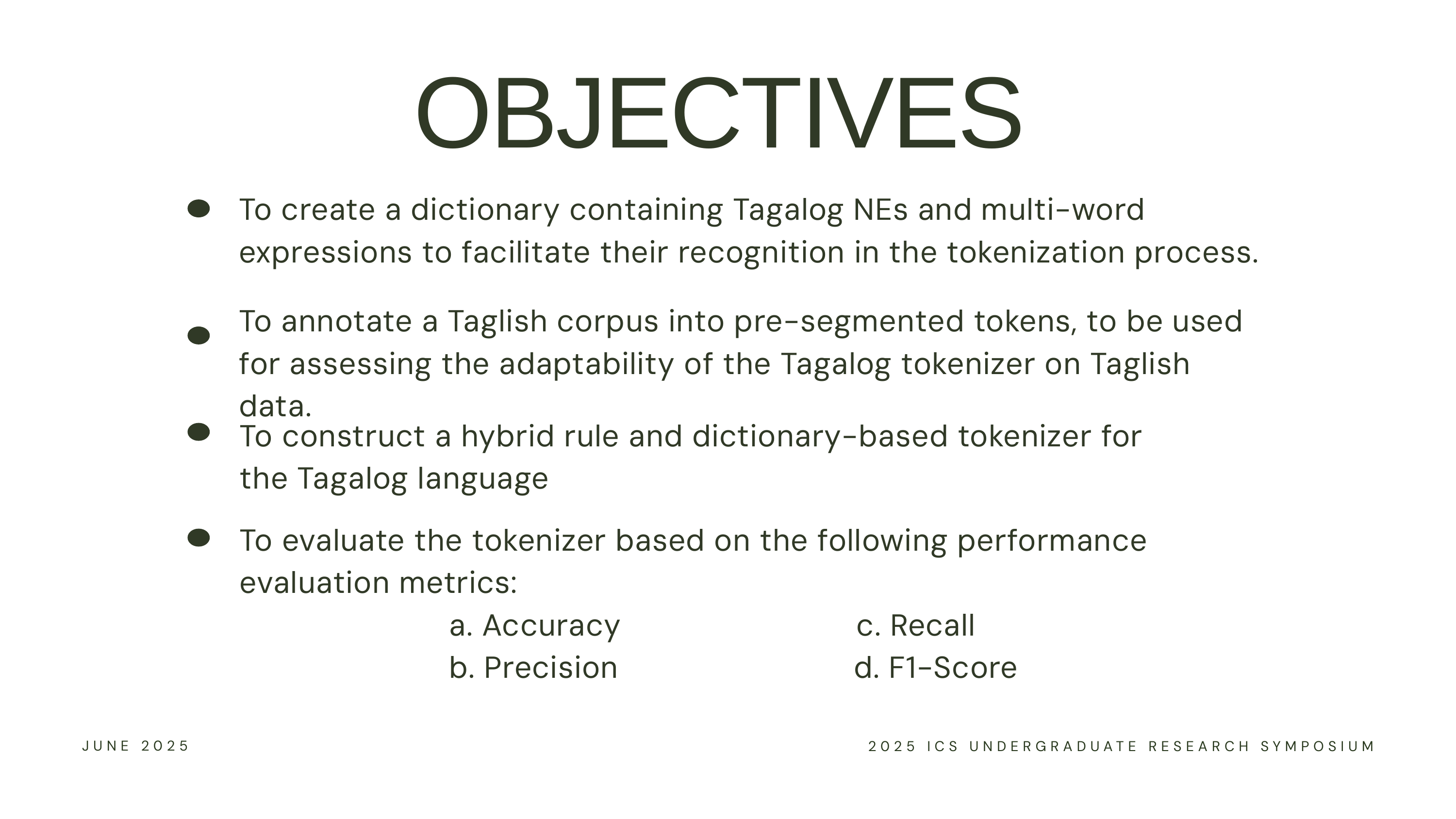

OBJECTIVES
To create a dictionary containing Tagalog NEs and multi-word expressions to facilitate their recognition in the tokenization process.

To annotate a Taglish corpus into pre-segmented tokens, to be used for assessing the adaptability of the Tagalog tokenizer on Taglish data.

To construct a hybrid rule and dictionary-based tokenizer for the Tagalog language

To evaluate the tokenizer based on the following performance evaluation metrics:
                        a. Accuracy                           c. Recall
                        b. Precision                           d. F1-Score

JUNE 2025
2025 ICS UNDERGRADUATE RESEARCH SYMPOSIUM